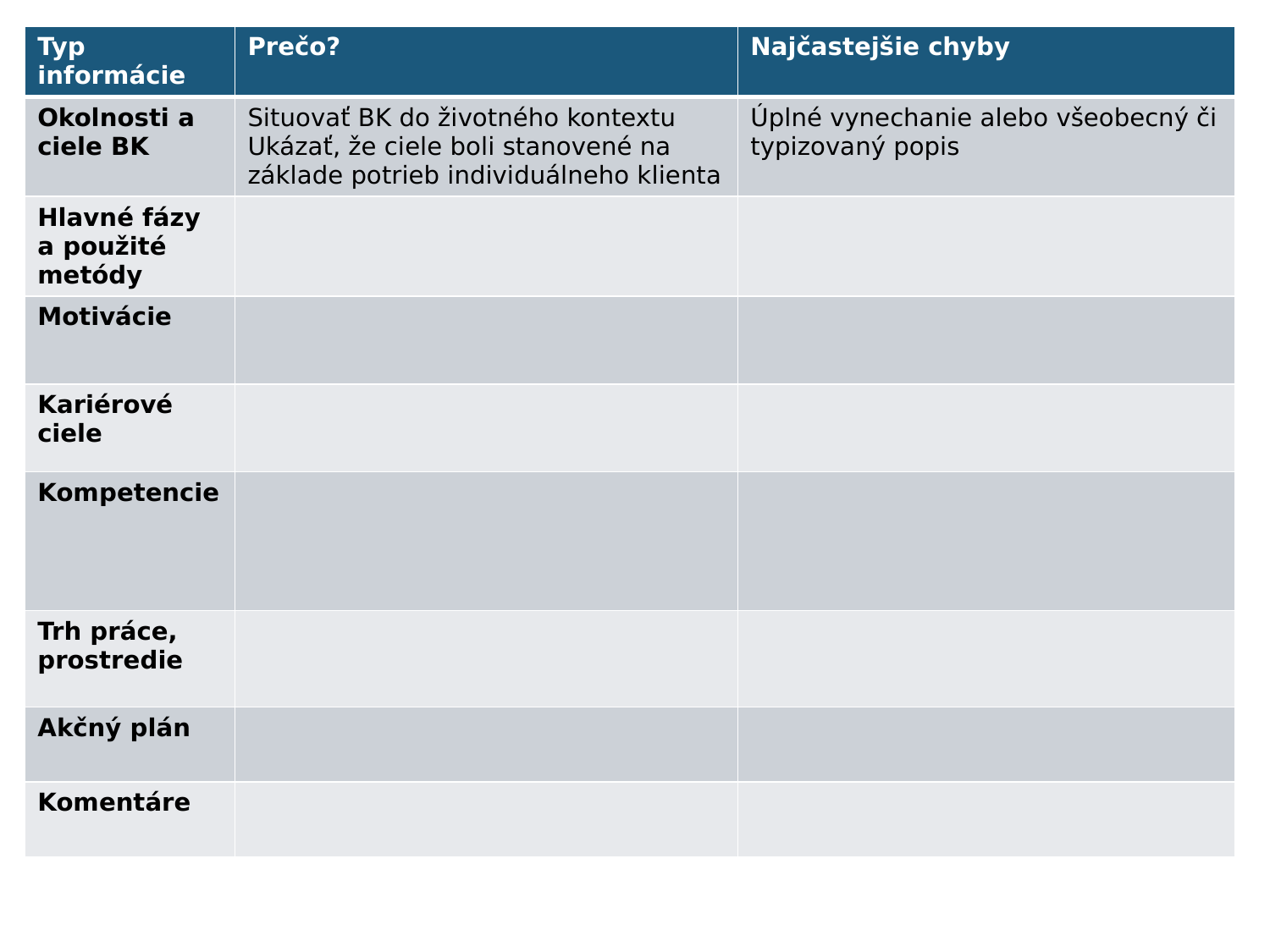

| Typ informácie | Prečo? | Najčastejšie chyby |
| --- | --- | --- |
| Okolnosti a ciele BK | Situovať BK do životného kontextu Ukázať, že ciele boli stanovené na základe potrieb individuálneho klienta | Úplné vynechanie alebo všeobecný či typizovaný popis |
| Hlavné fázy a použité metódy |  |  |
| Motivácie |  |  |
| Kariérové ciele |  |  |
| Kompetencie |  |  |
| Trh práce, prostredie |  |  |
| Akčný plán |  |  |
| Komentáre |  |  |